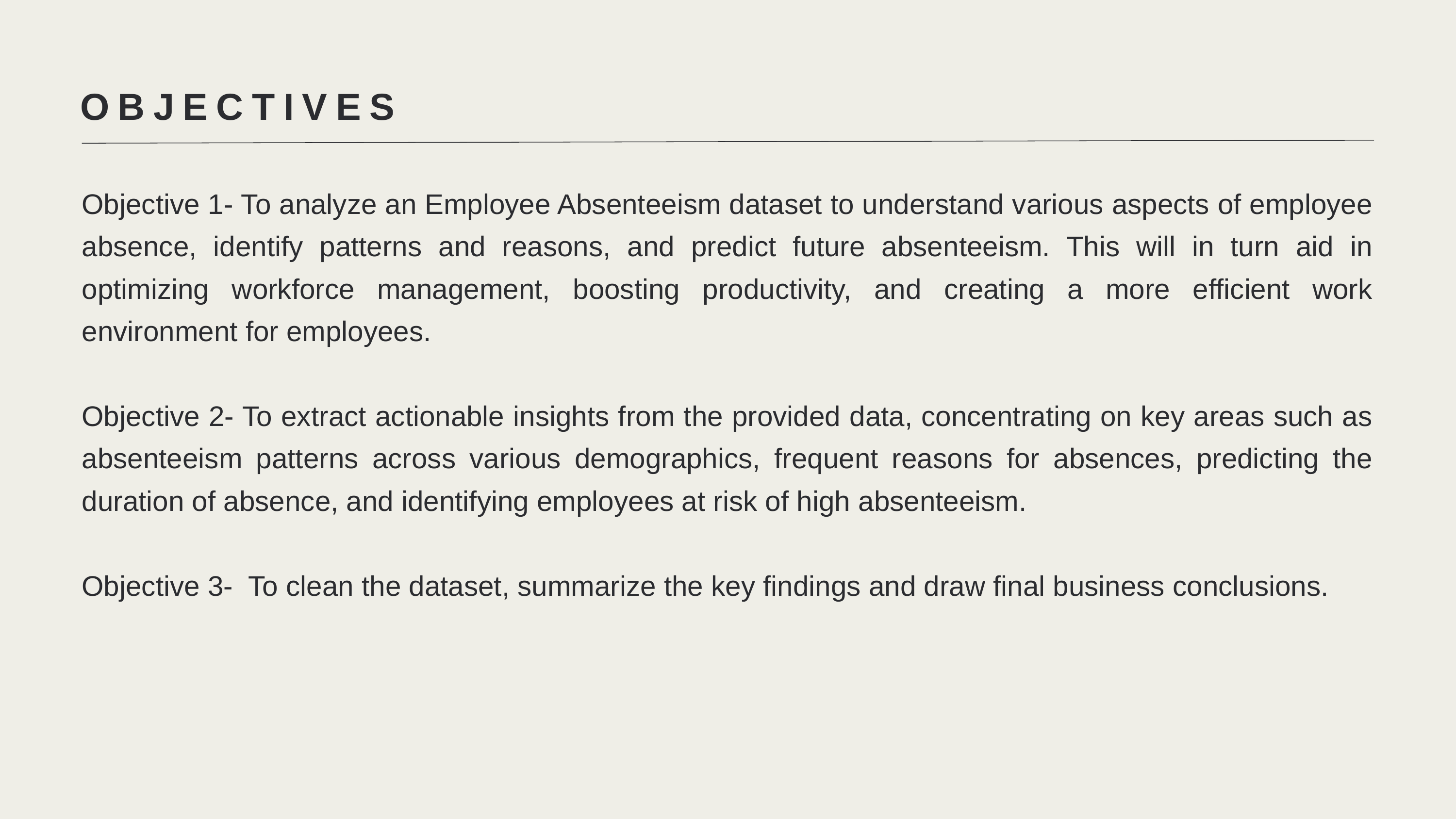

OBJECTIVES

Objective 1- To analyze an Employee Absenteeism dataset to understand various aspects of employee absence, identify patterns and reasons, and predict future absenteeism. This will in turn aid in optimizing workforce management, boosting productivity, and creating a more efficient work environment for employees.

Objective 2- To extract actionable insights from the provided data, concentrating on key areas such as absenteeism patterns across various demographics, frequent reasons for absences, predicting the duration of absence, and identifying employees at risk of high absenteeism.

Objective 3-  To clean the dataset, summarize the key findings and draw final business conclusions.